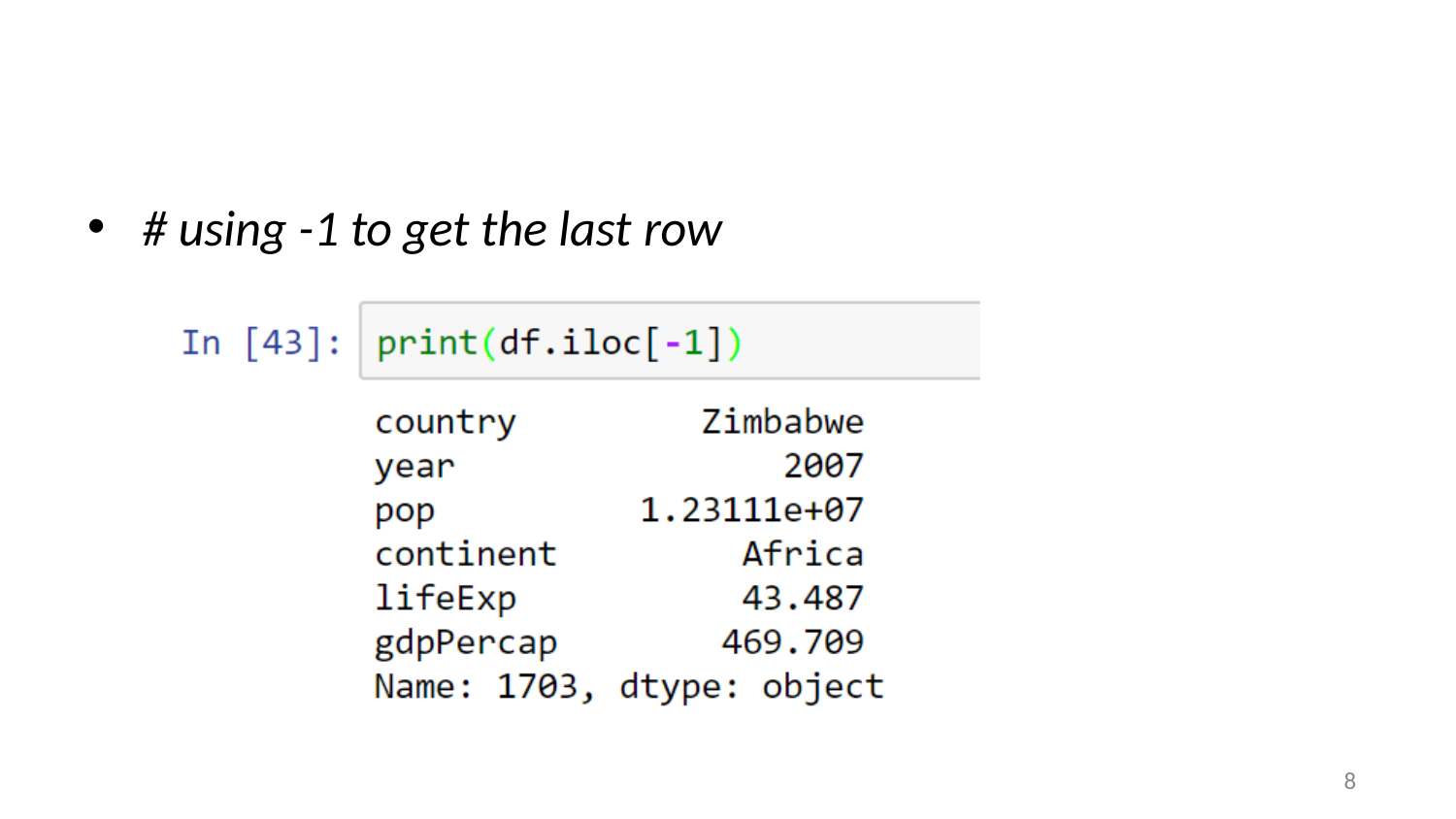

# using -1 to get the last row

8